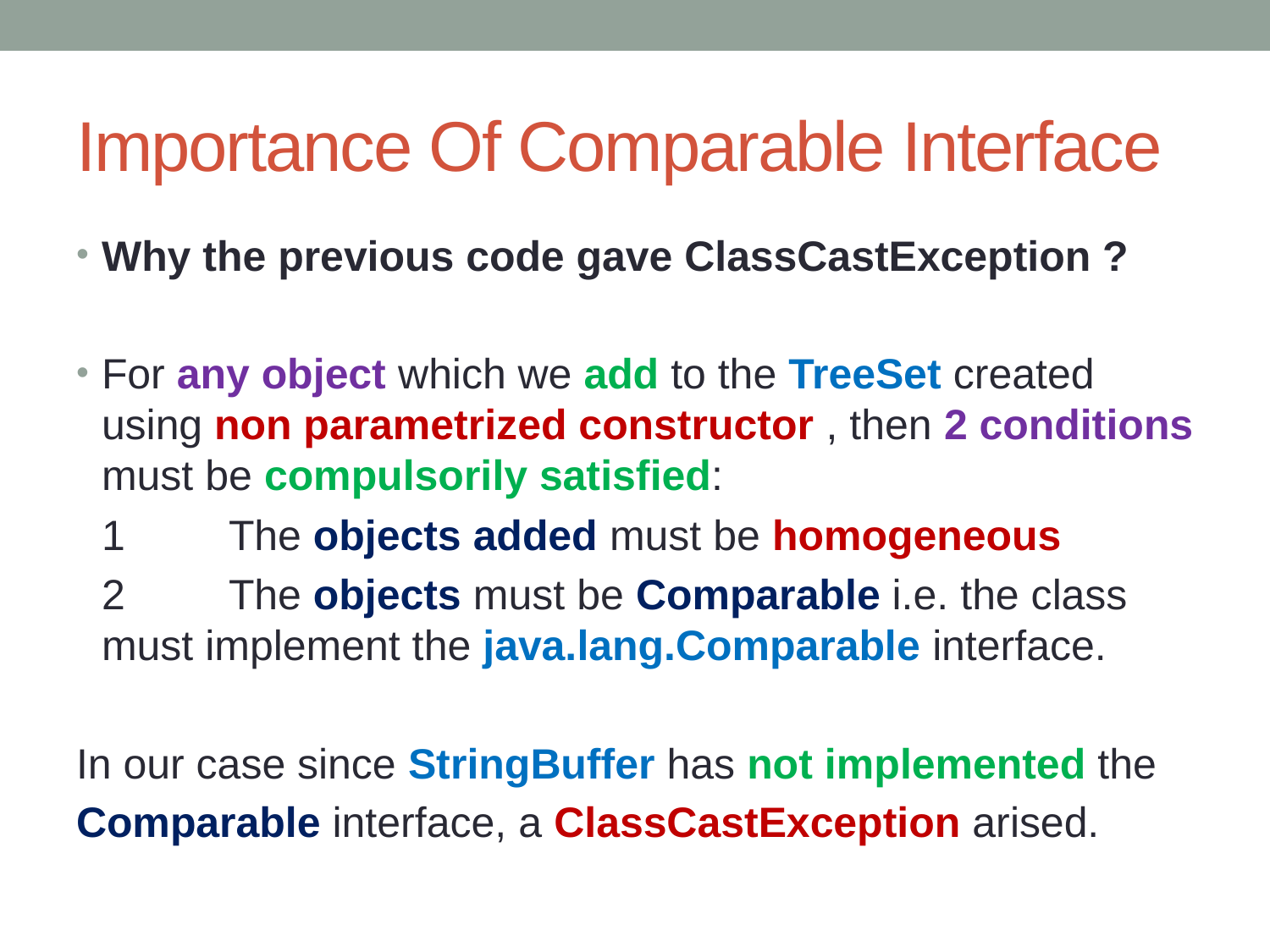

# Importance Of Comparable Interface
Why the previous code gave ClassCastException ?

For any object which we add to the TreeSet created using non parametrized constructor , then 2 conditions must be compulsorily satisfied:
	1	The objects added must be homogeneous
	2	The objects must be Comparable i.e. the class must implement the java.lang.Comparable interface.

In our case since StringBuffer has not implemented the
Comparable interface, a ClassCastException arised.